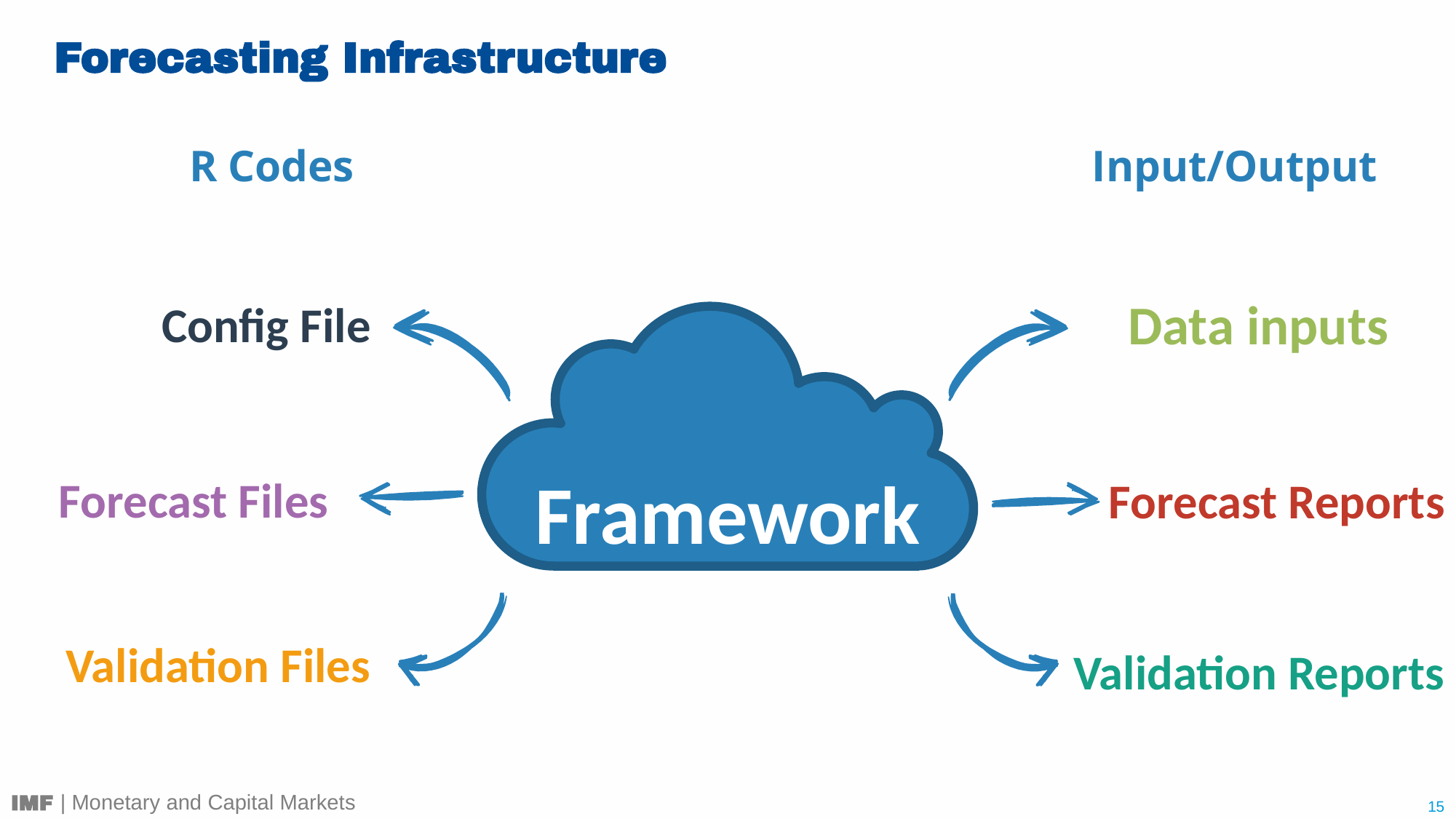

# Forecasting Infrastructure
R Codes
Input/Output
Data inputs
Forecast Reports
Validation Reports
Config File
Forecast Files
Validation Files

Framework